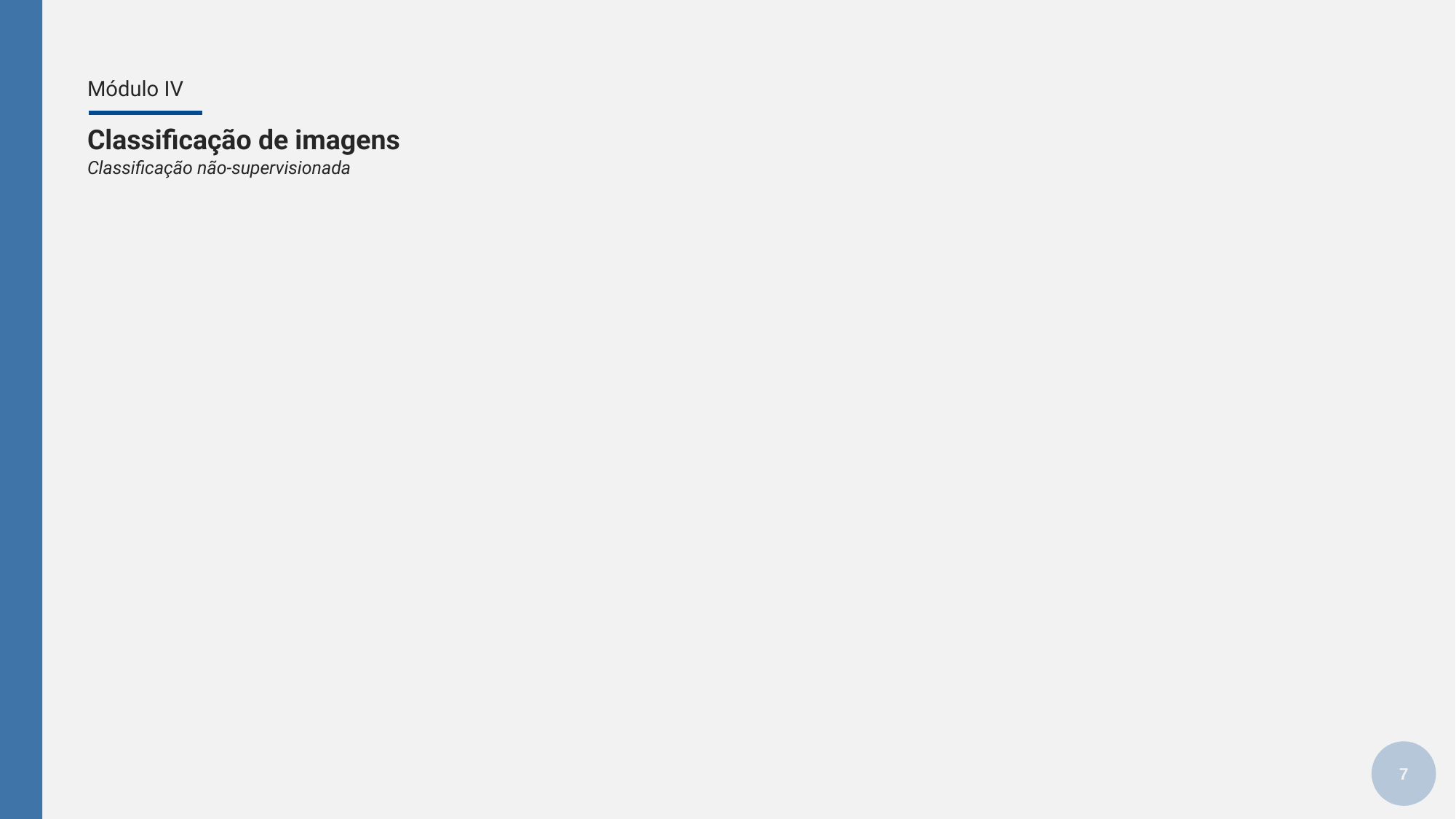

# Módulo IV
Classificação de imagens
Classificação não-supervisionada

7